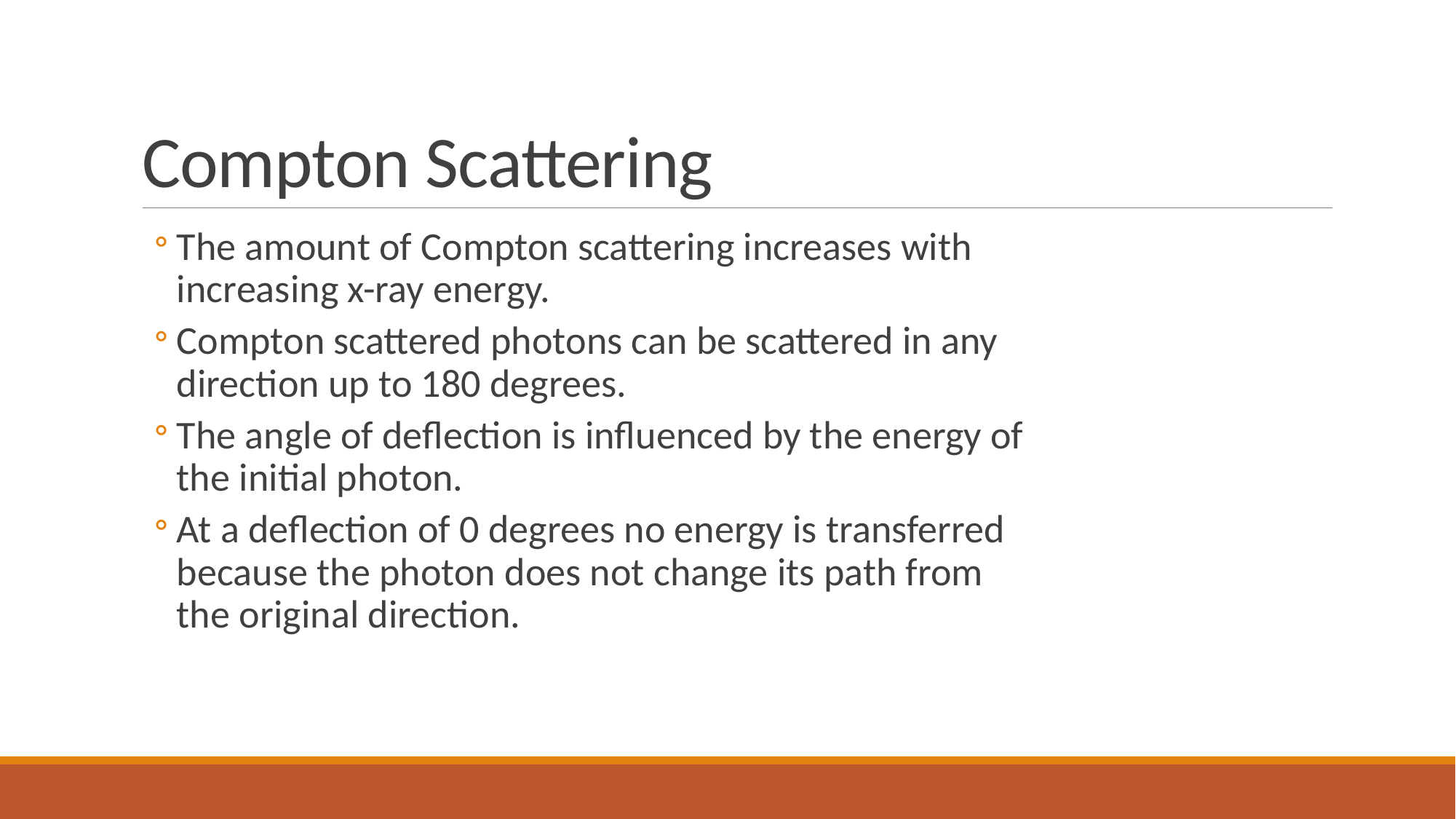

# Compton Scattering
The amount of Compton scattering increases with increasing x-ray energy.
Compton scattered photons can be scattered in any direction up to 180 degrees.
The angle of deflection is influenced by the energy of the initial photon.
At a deflection of 0 degrees no energy is transferred because the photon does not change its path from the original direction.